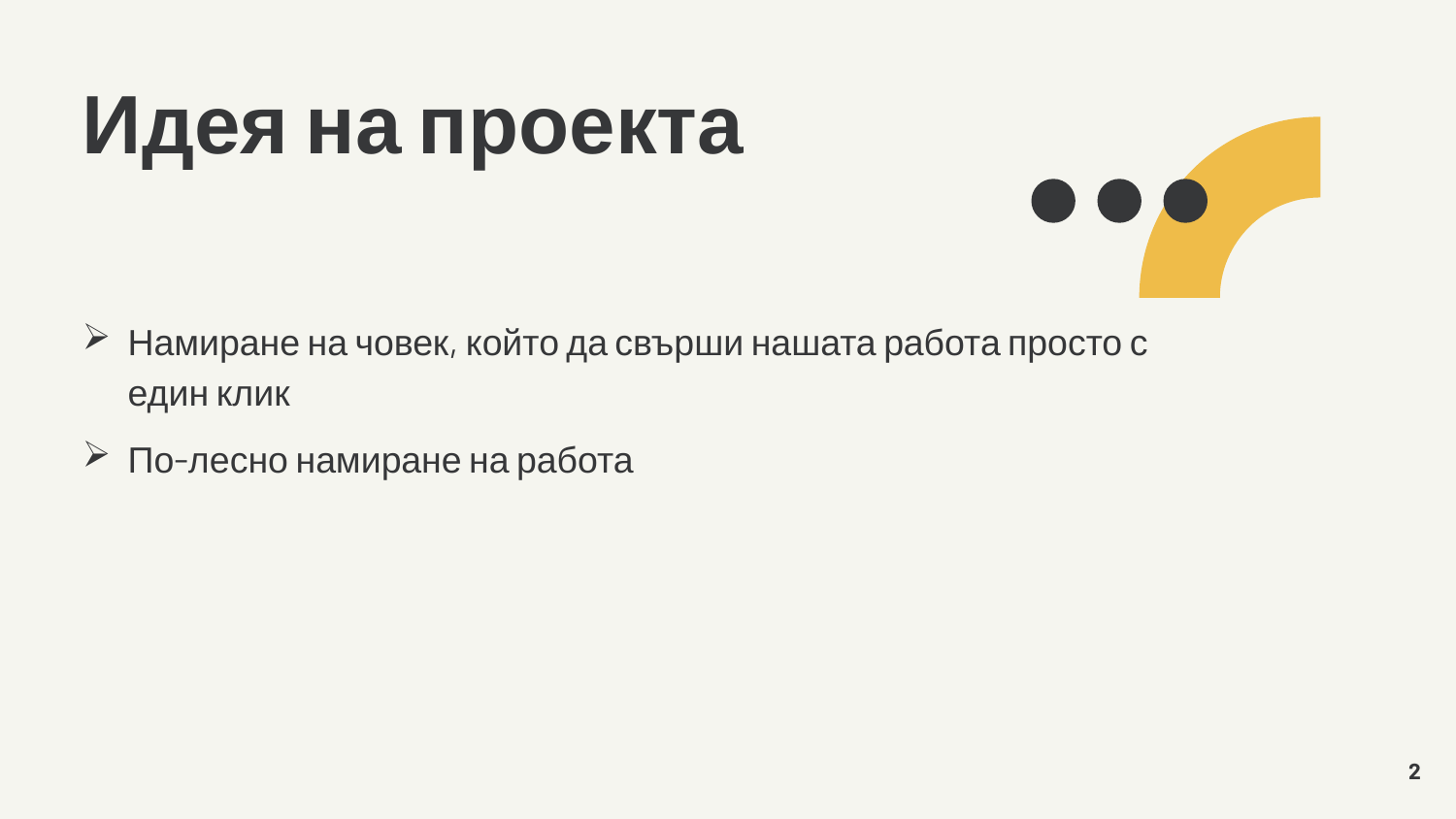

# Идея на проекта

Намиране на човек, който да свърши нашата работа просто с един клик
По-лесно намиране на работа

2